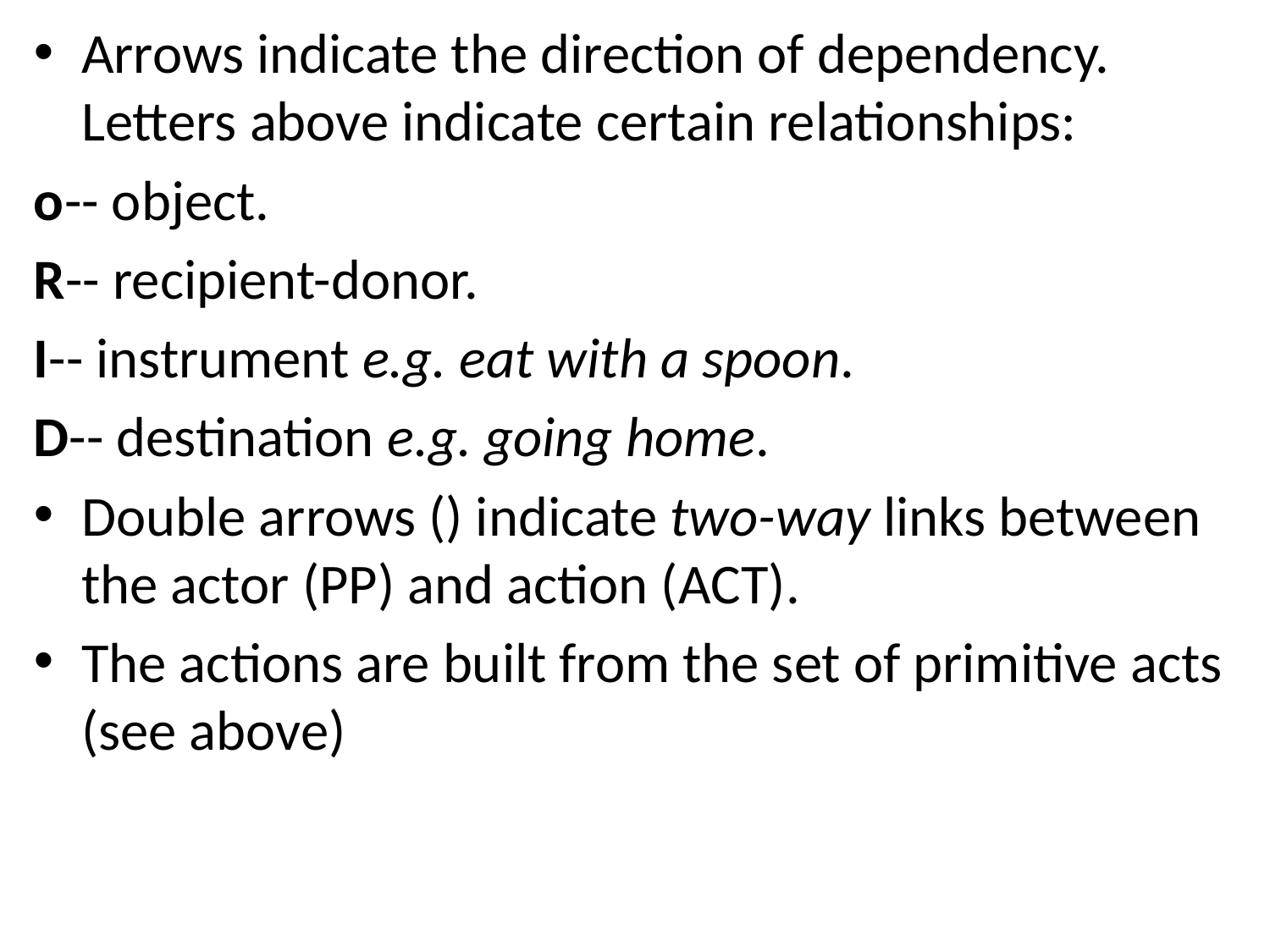

Arrows indicate the direction of dependency. Letters above indicate certain relationships:
o-- object.
R-- recipient-donor.
I-- instrument e.g. eat with a spoon.
D-- destination e.g. going home.
Double arrows () indicate two-way links between the actor (PP) and action (ACT).
The actions are built from the set of primitive acts (see above)